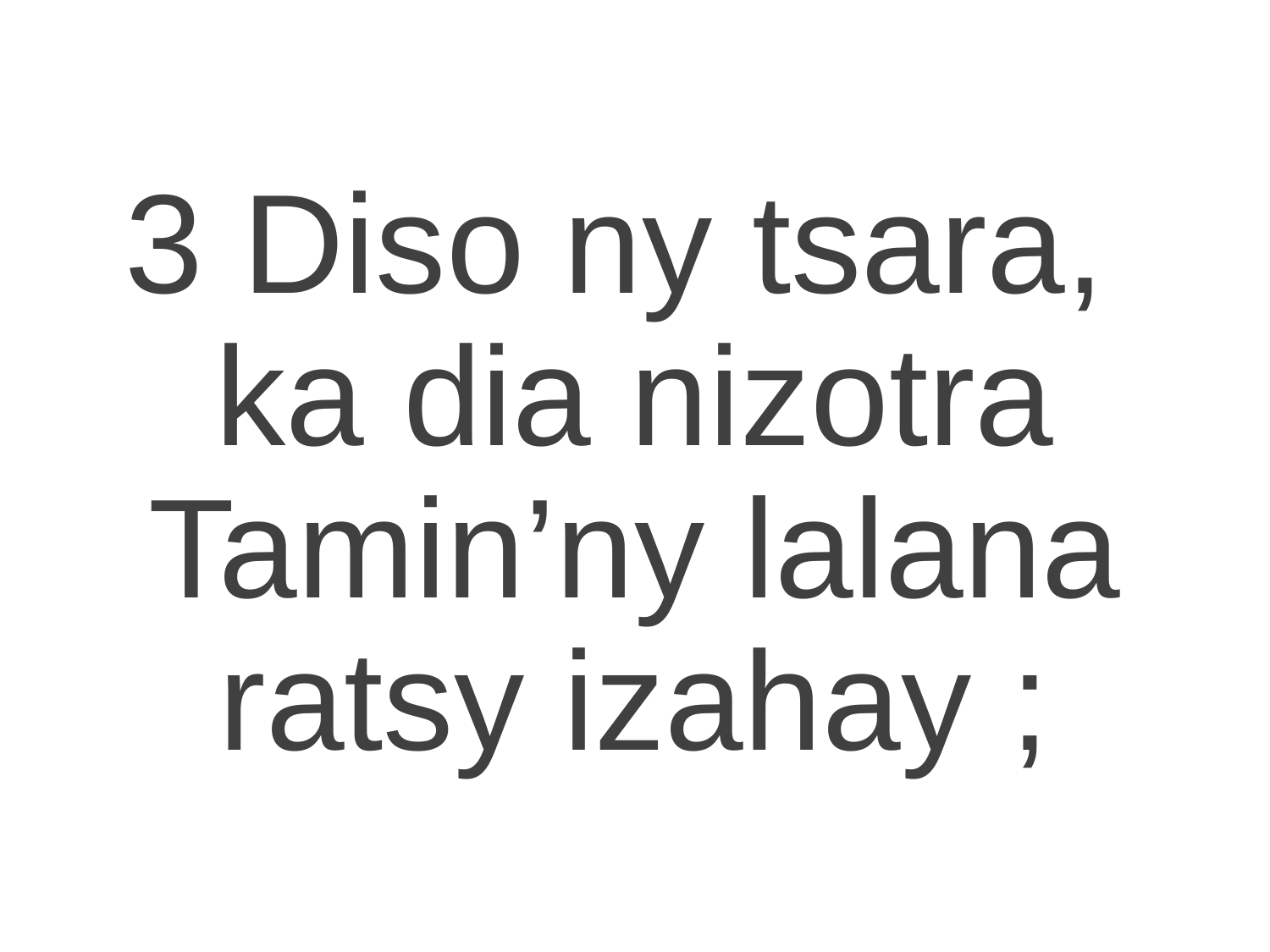

3 Diso ny tsara,
ka dia nizotra
Tamin’ny lalana ratsy izahay ;